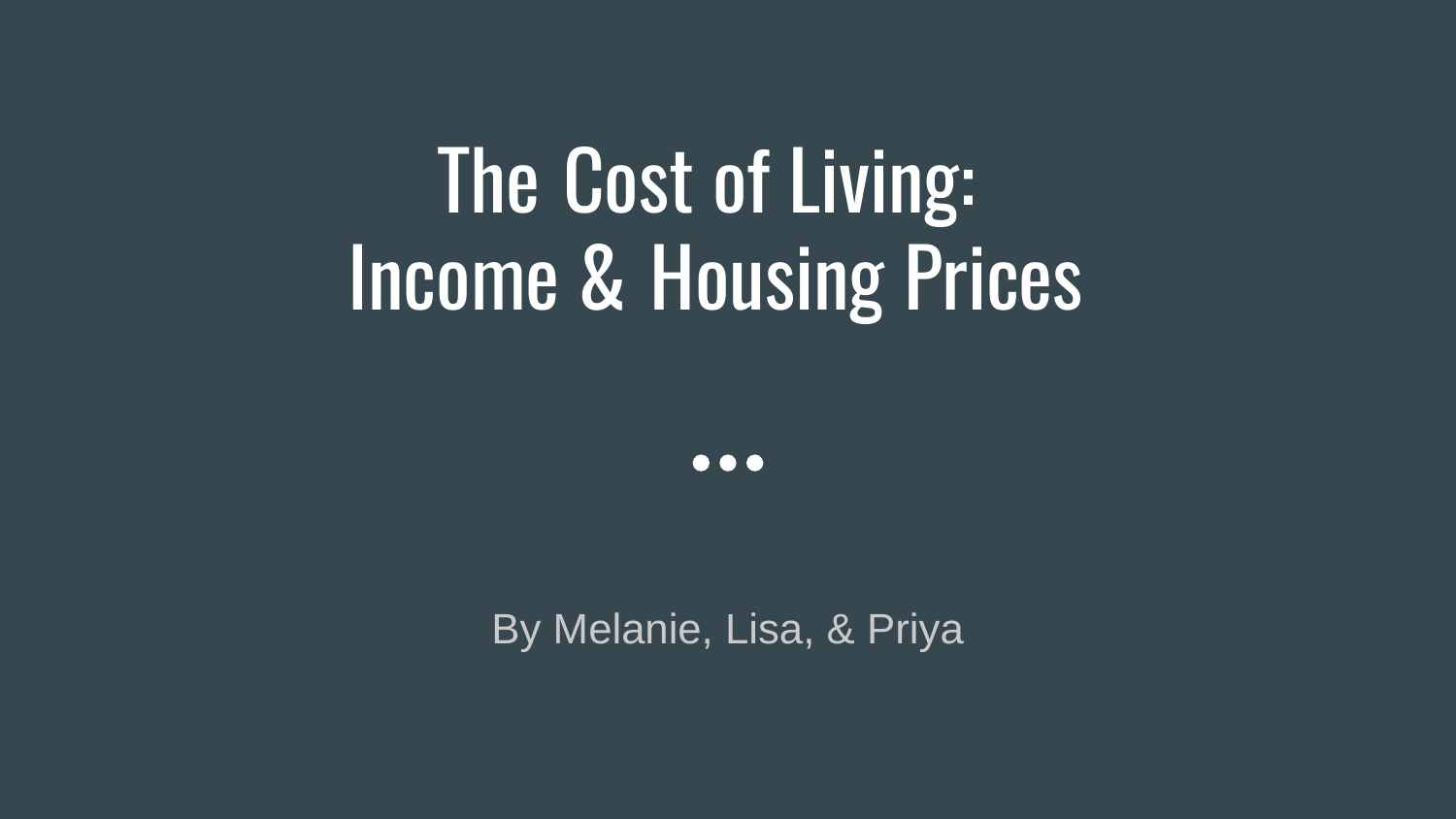

The Cost of Living:
Income & Housing Prices

By Melanie, Lisa, & Priya